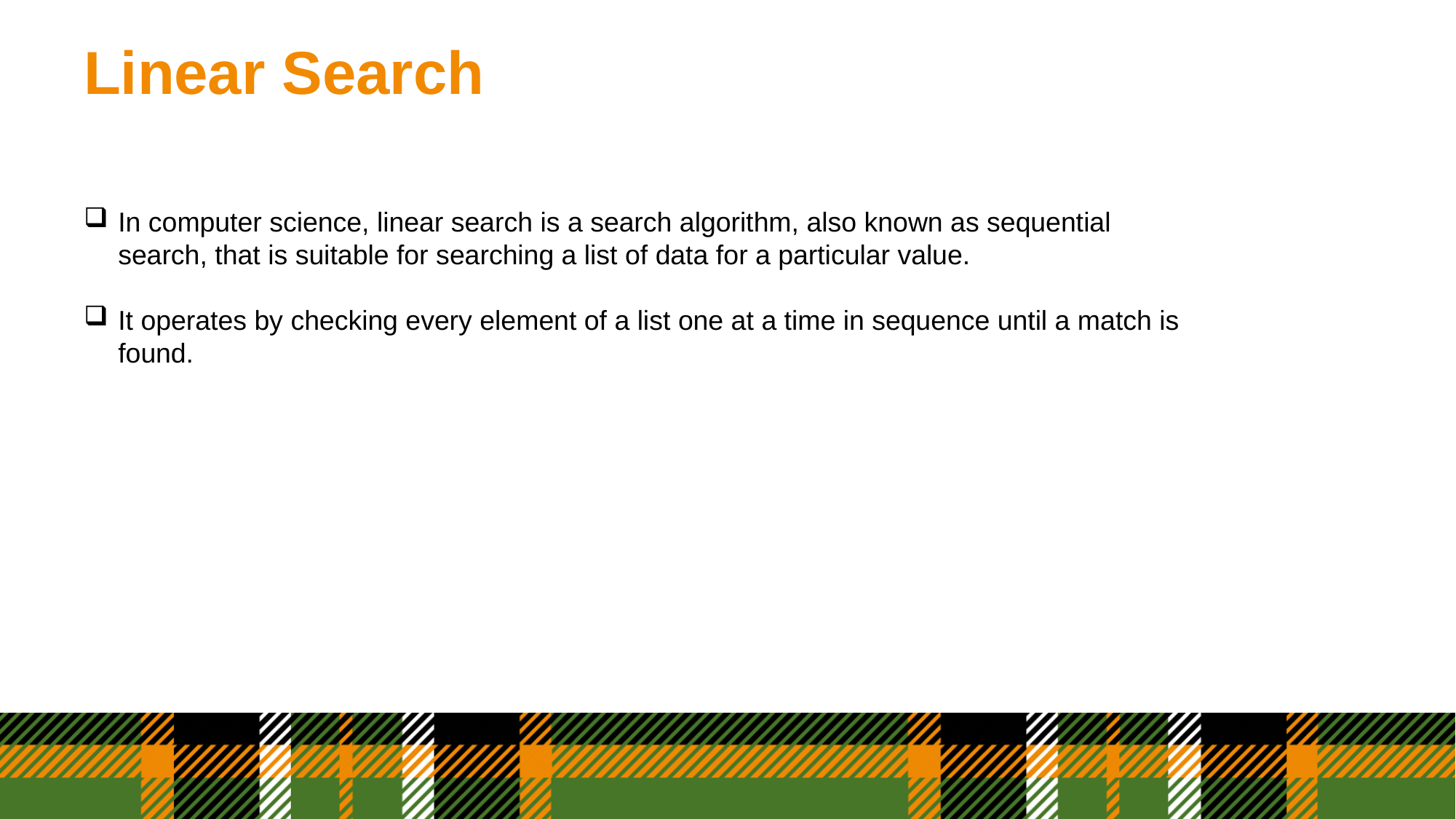

# Linear Search
In computer science, linear search is a search algorithm, also known as sequential search, that is suitable for searching a list of data for a particular value.

It operates by checking every element of a list one at a time in sequence until a match is found.